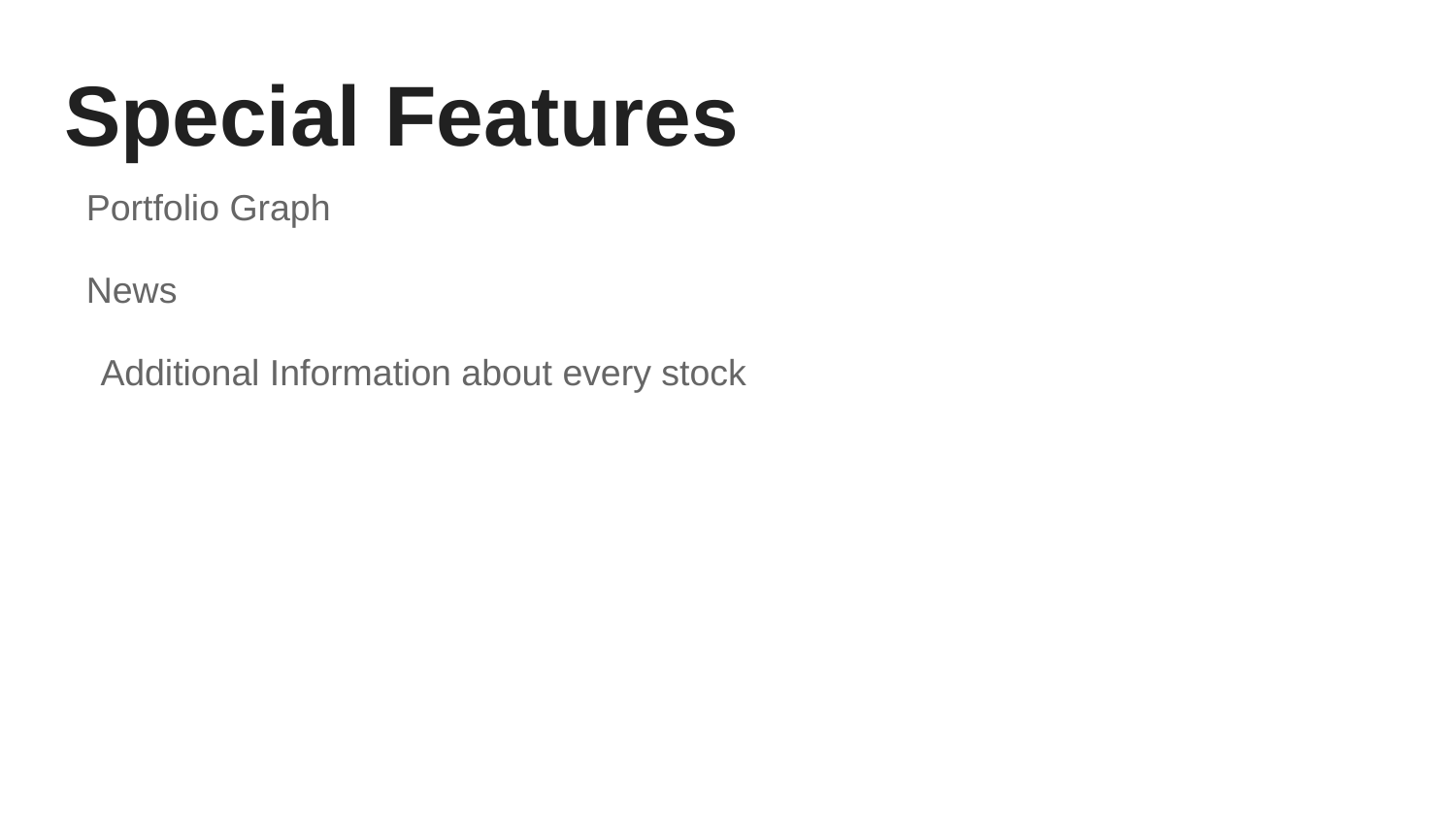

# Special Features
Portfolio Graph
News
Additional Information about every stock